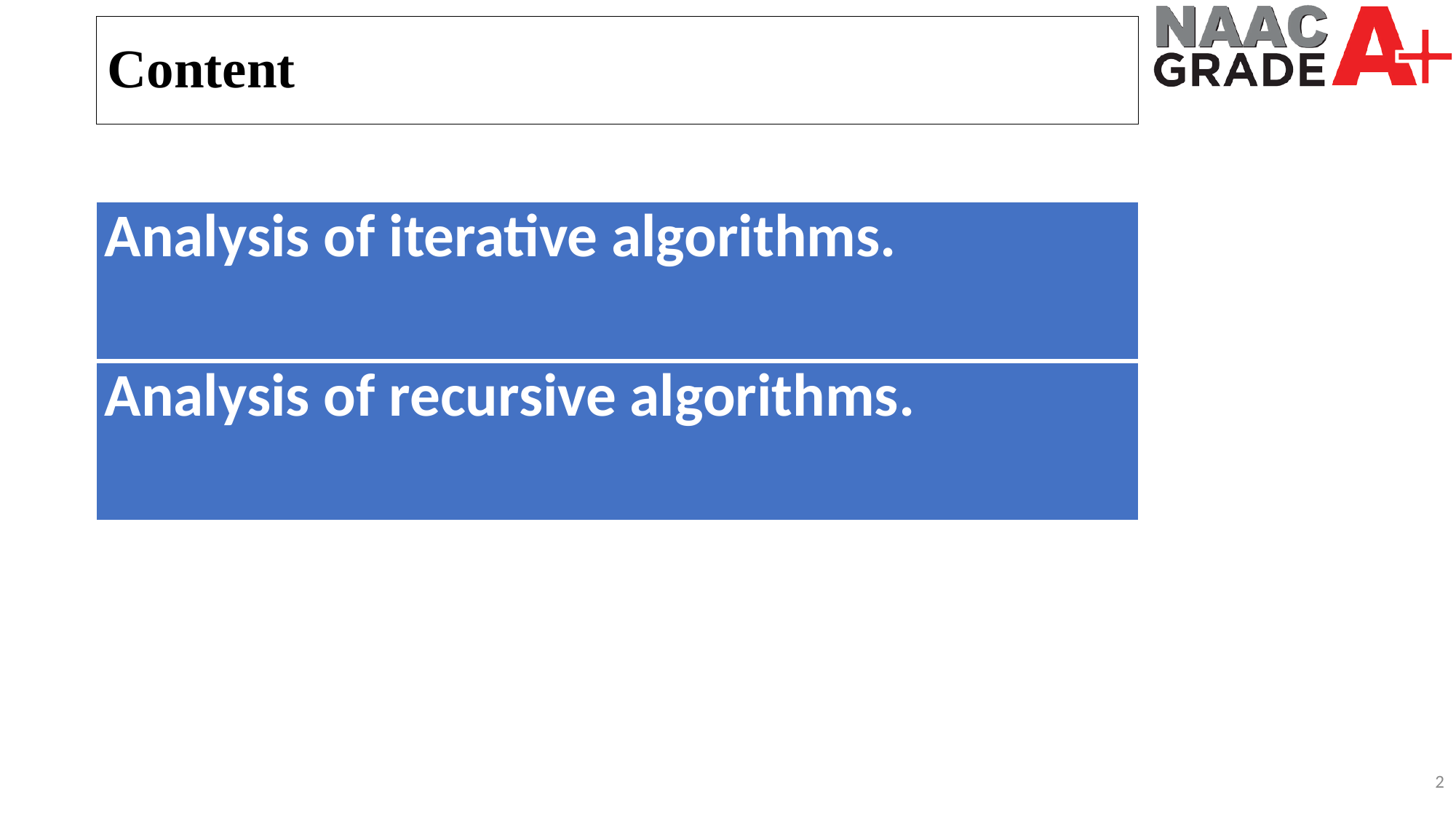

Content
| Analysis of iterative algorithms. |
| --- |
| Analysis of recursive algorithms. |
2